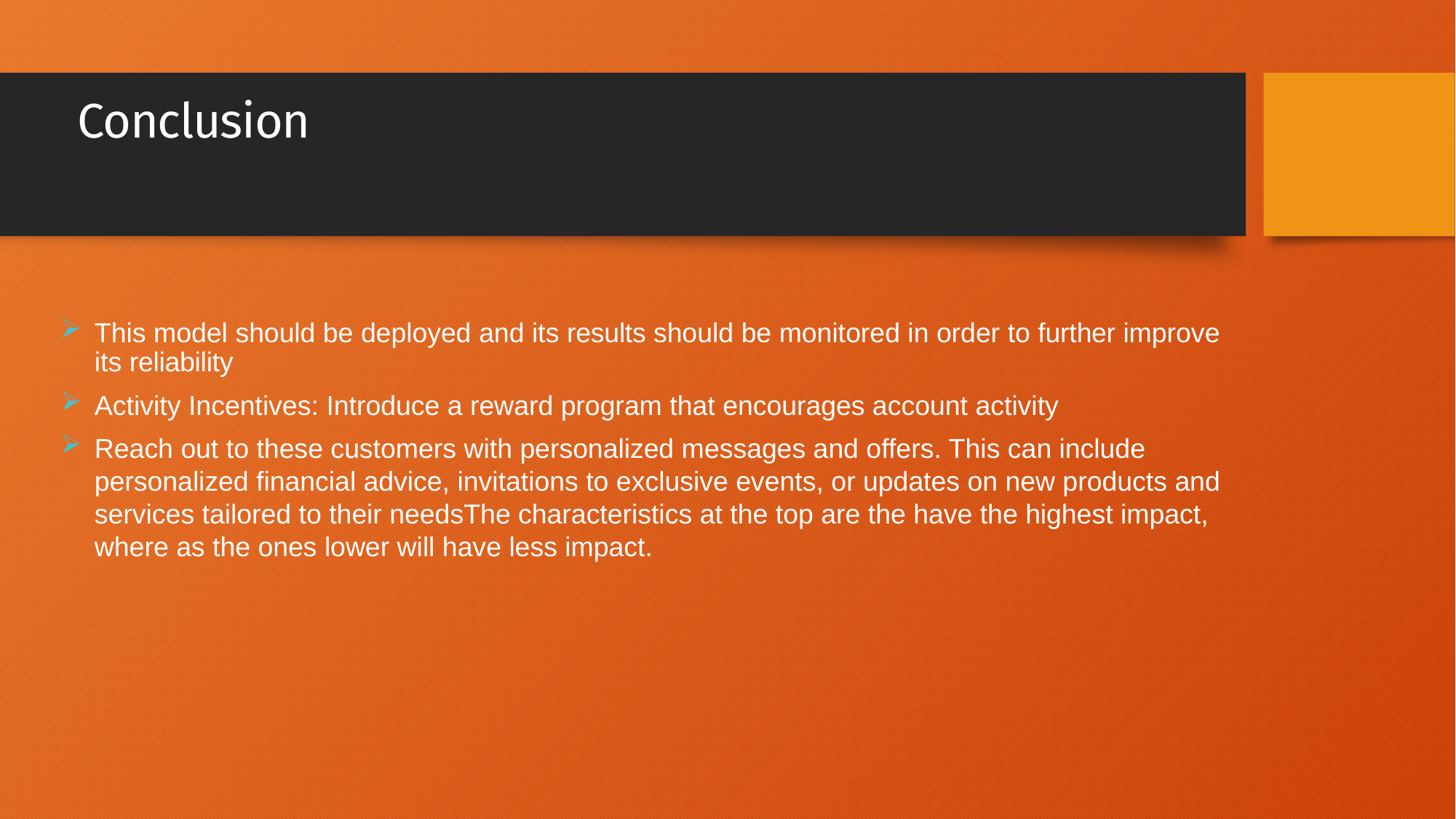

# Conclusion
This model should be deployed and its results should be monitored in order to further improve its reliability
Activity Incentives: Introduce a reward program that encourages account activity
Reach out to these customers with personalized messages and offers. This can include personalized financial advice, invitations to exclusive events, or updates on new products and services tailored to their needsThe characteristics at the top are the have the highest impact, where as the ones lower will have less impact.